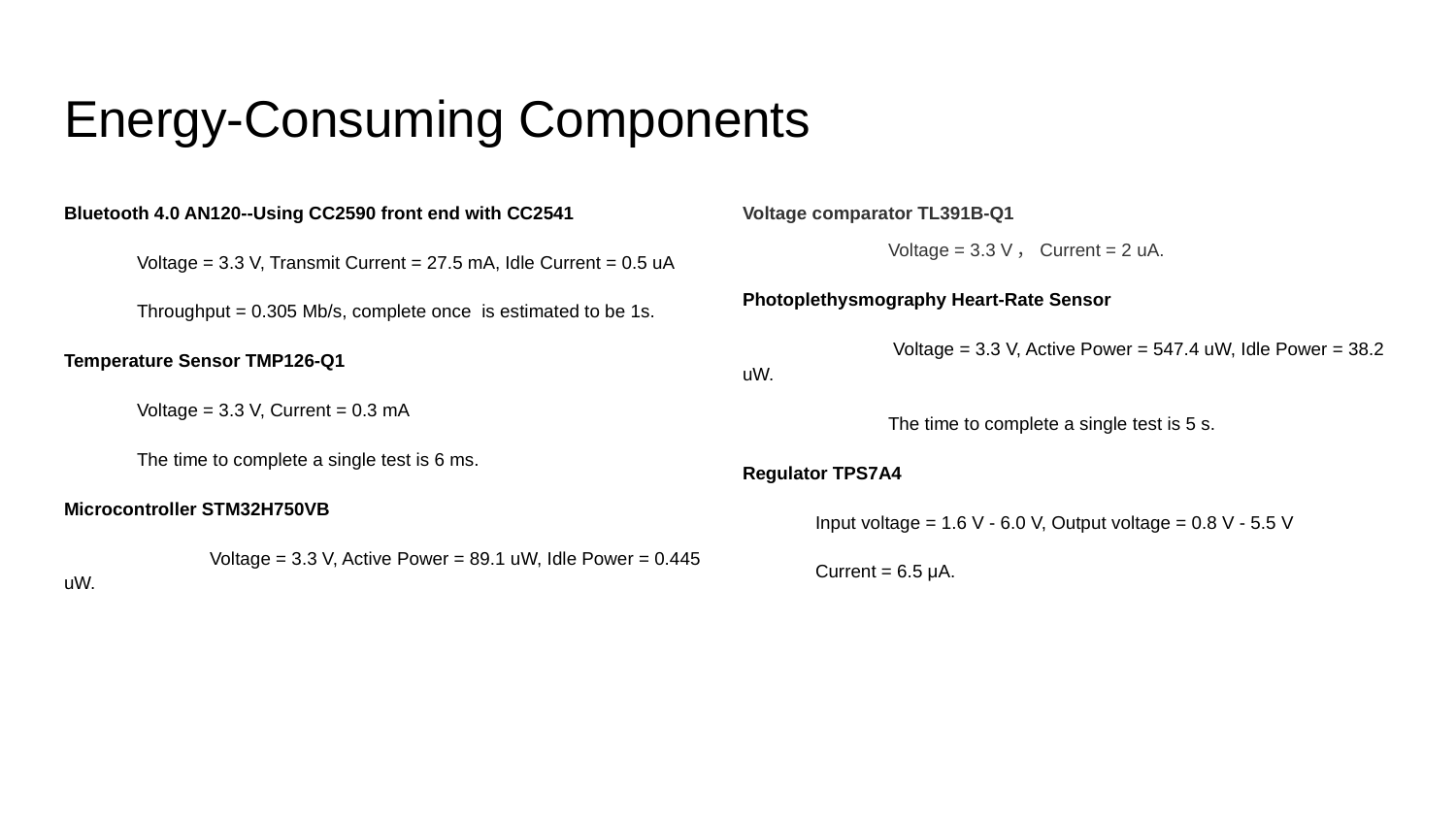

# Energy-Consuming Components
Bluetooth 4.0 AN120--Using CC2590 front end with CC2541
Voltage = 3.3 V, Transmit Current = 27.5 mA, Idle Current = 0.5 uA
Throughput = 0.305 Mb/s, complete once  is estimated to be 1s.
Temperature Sensor TMP126-Q1
Voltage = 3.3 V, Current = 0.3 mA
The time to complete a single test is 6 ms.
Microcontroller STM32H750VB
	Voltage = 3.3 V, Active Power = 89.1 uW, Idle Power = 0.445 uW.
Voltage comparator TL391B-Q1
	Voltage = 3.3 V，Current = 2 uA.
Photoplethysmography Heart-Rate Sensor
	 Voltage = 3.3 V, Active Power = 547.4 uW, Idle Power = 38.2 uW.
	The time to complete a single test is 5 s.
Regulator TPS7A4
Input voltage = 1.6 V - 6.0 V, Output voltage = 0.8 V - 5.5 V
Current = 6.5 μA.